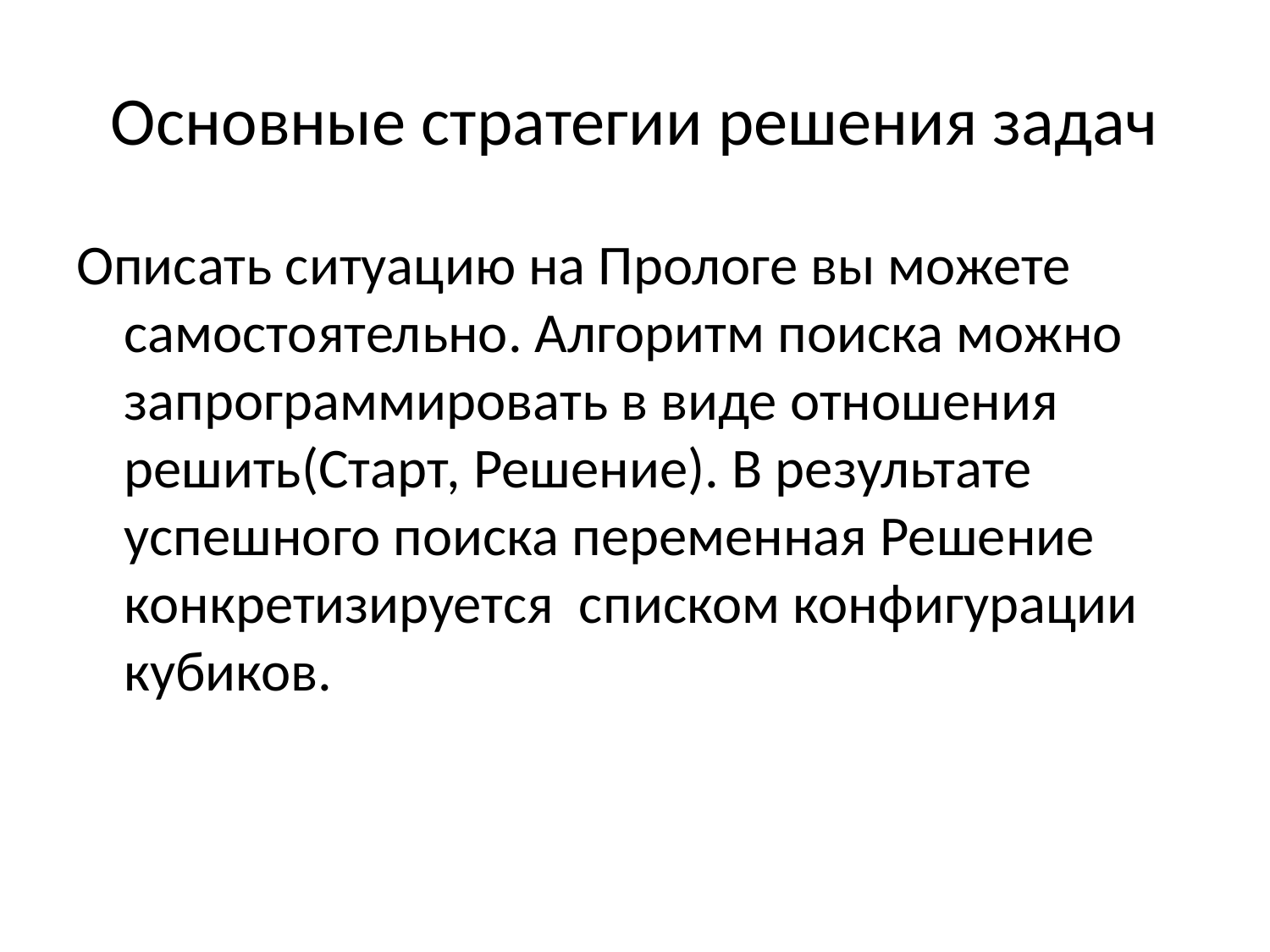

# Основные стратегии решения задач
Описать ситуацию на Прологе вы можете самостоятельно. Алгоритм поиска можно запрограммировать в виде отношения решить(Старт, Решение). В результате успешного поиска переменная Решение конкретизируется  списком конфигурации кубиков.